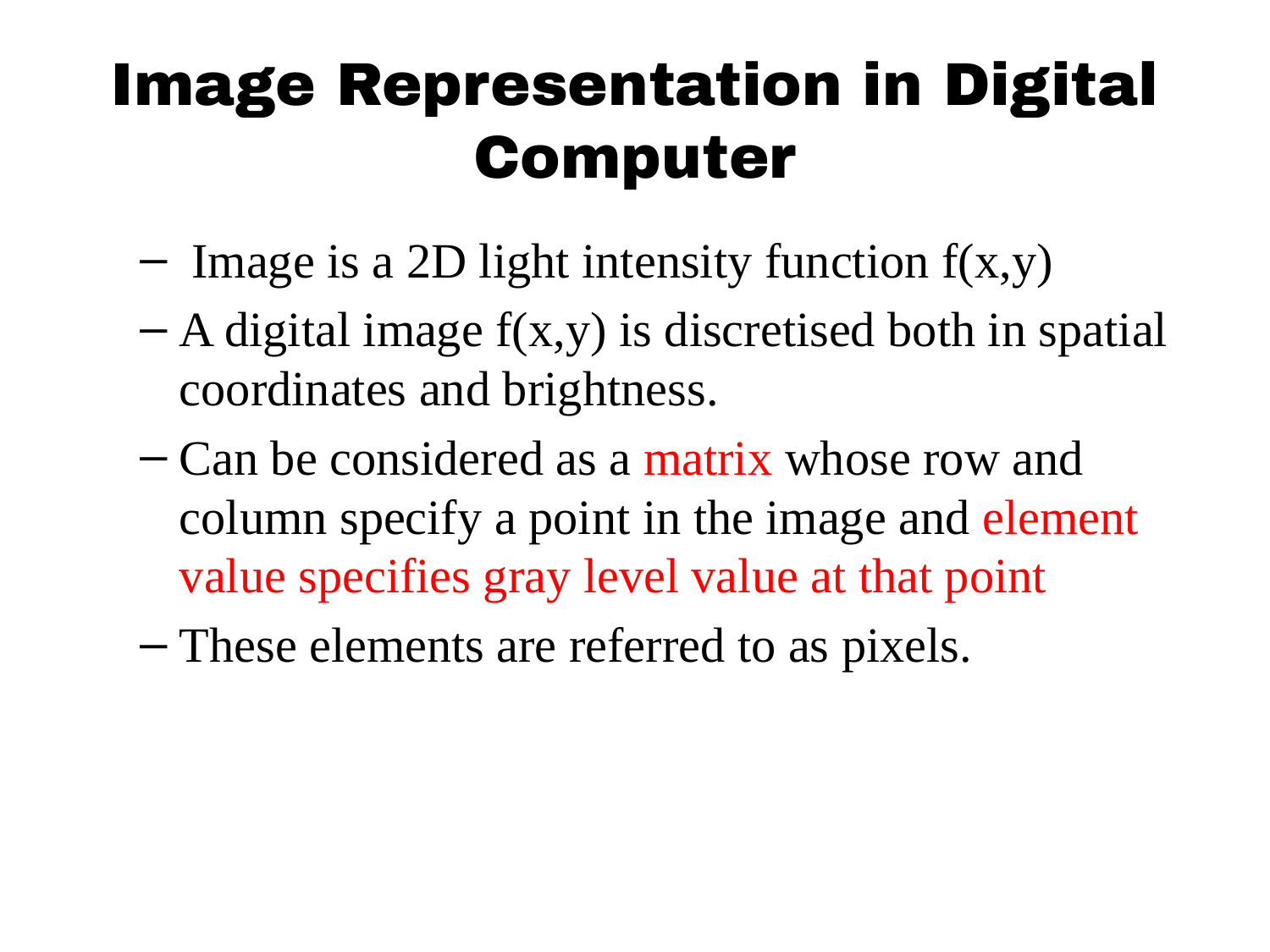

# Image Representation in Digital Computer
 Image is a 2D light intensity function f(x,y)
A digital image f(x,y) is discretised both in spatial coordinates and brightness.
Can be considered as a matrix whose row and column specify a point in the image and element value specifies gray level value at that point
These elements are referred to as pixels.